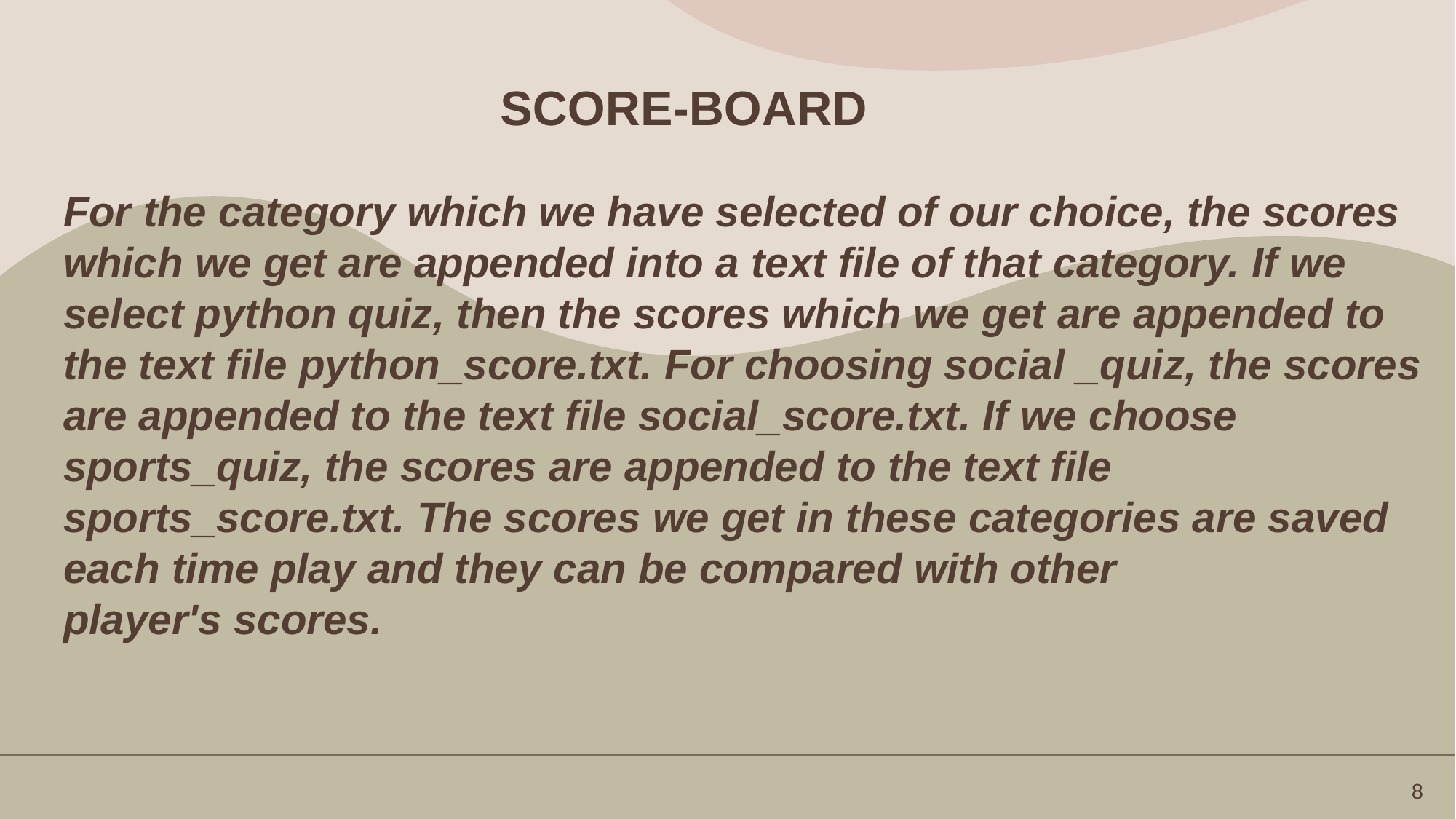

SCORE-BOARD
For the category which we have selected of our choice, the scores which we get are appended into a text file of that category. If we select python quiz, then the scores which we get are appended to the text file python_score.txt. For choosing social _quiz, the scores are appended to the text file social_score.txt. If we choose sports_quiz, the scores are appended to the text file sports_score.txt. The scores we get in these categories are saved each time play and they can be compared with other player's scores.
8